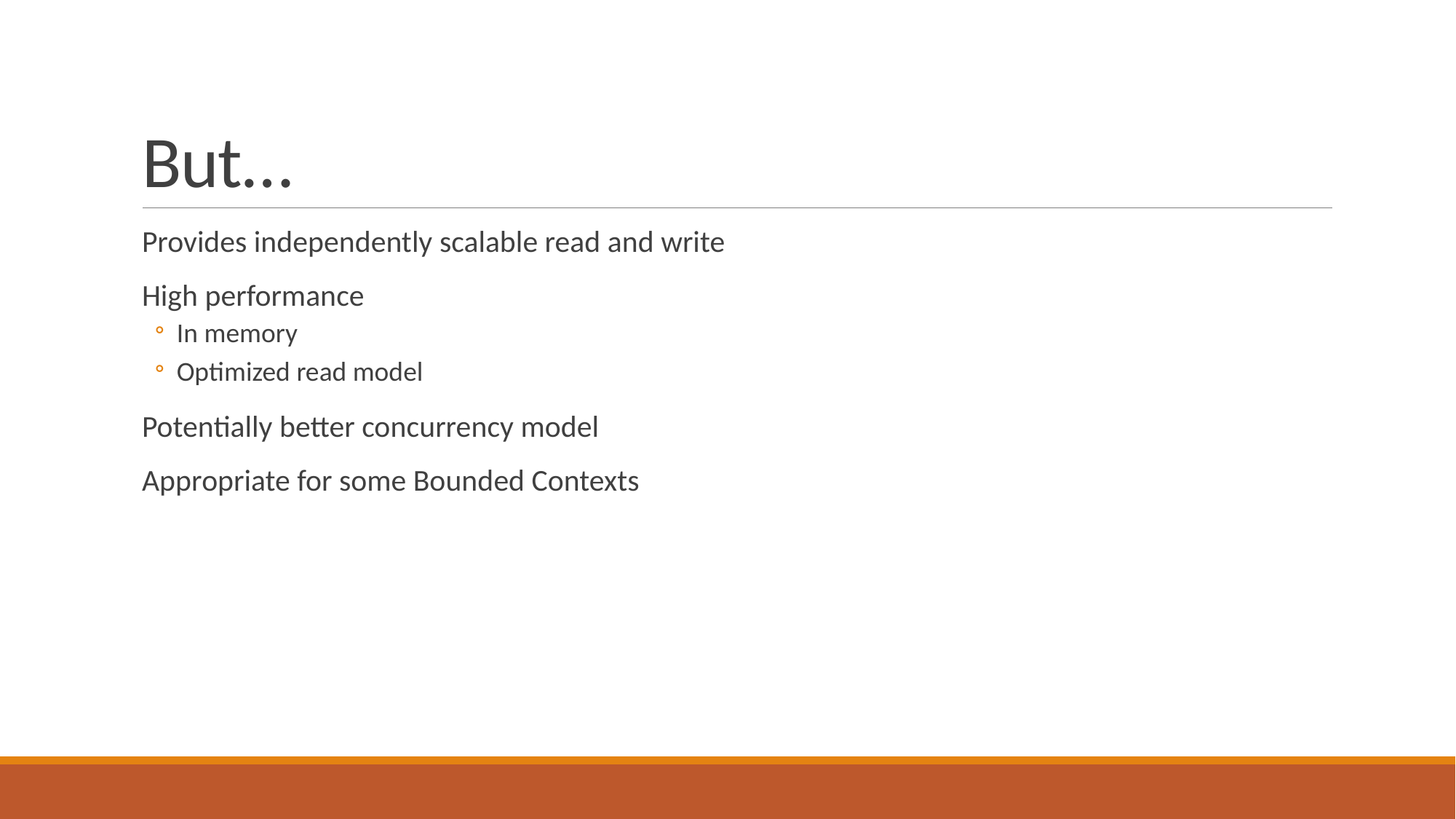

# But…
Provides independently scalable read and write
High performance
In memory
Optimized read model
Potentially better concurrency model
Appropriate for some Bounded Contexts